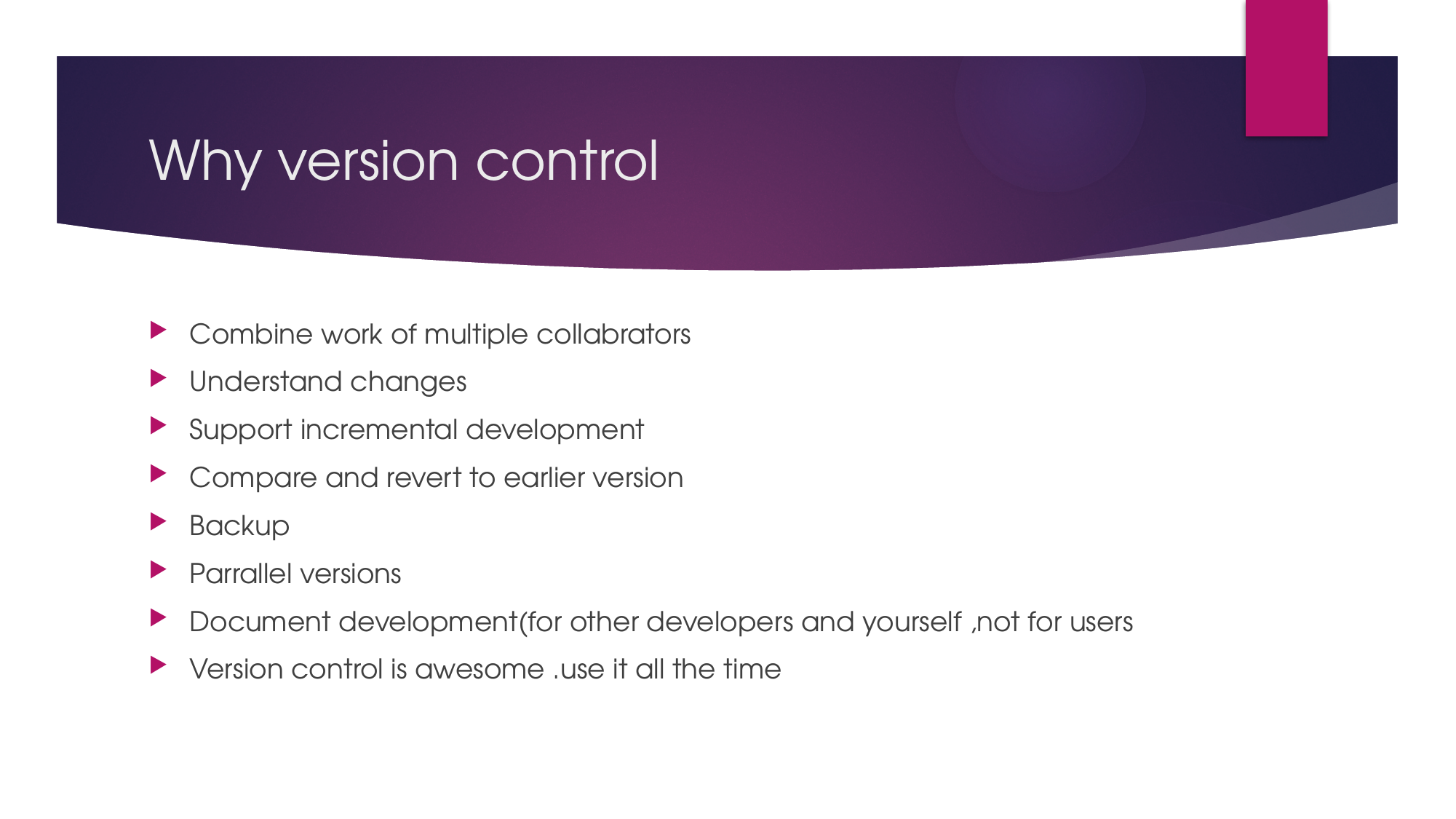

# Why version control
Combine work of multiple collabrators
Understand changes
Support incremental development
Compare and revert to earlier version
Backup
Parrallel versions
Document development(for other developers and yourself ,not for users
Version control is awesome .use it all the time